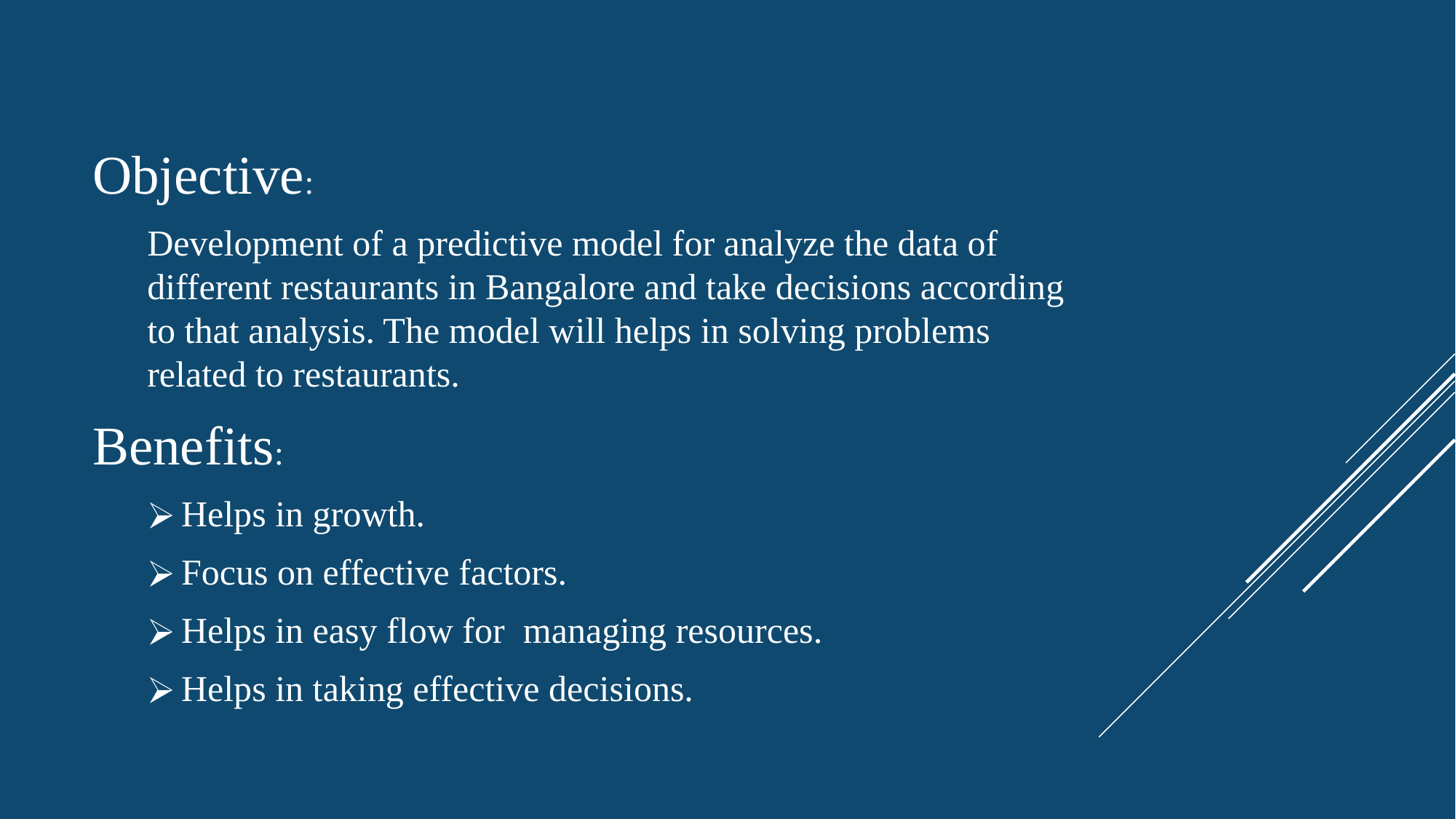

Objective:
Development of a predictive model for analyze the data of different restaurants in Bangalore and take decisions according to that analysis. The model will helps in solving problems related to restaurants.
Benefits:
Helps in growth.
Focus on effective factors.
Helps in easy flow for  managing resources.
Helps in taking effective decisions.